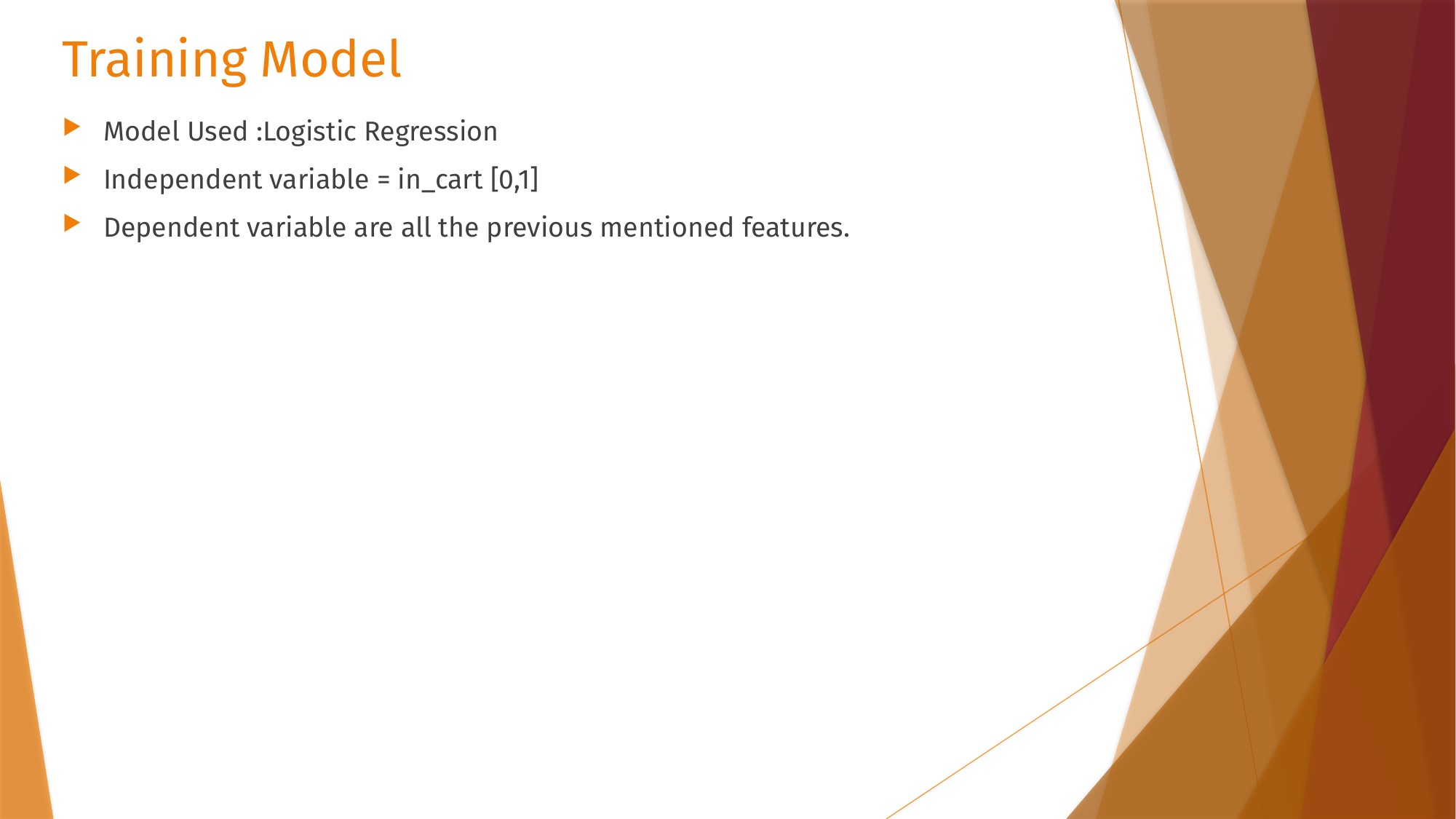

# Training Model
Model Used :Logistic Regression
Independent variable = in_cart [0,1]
Dependent variable are all the previous mentioned features.